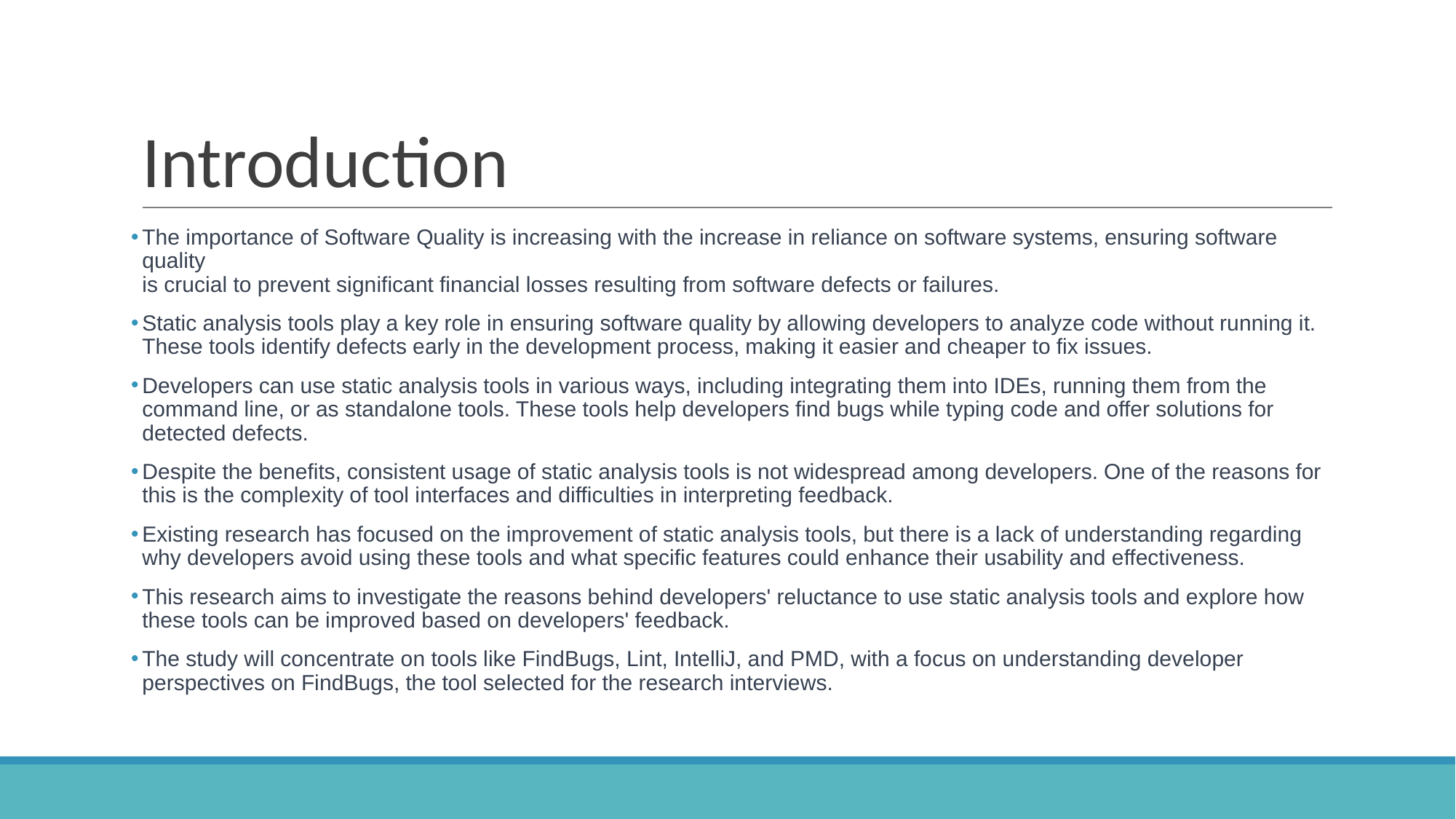

# Introduction
The importance of Software Quality is increasing with the increase in reliance on software systems, ensuring software quality
is crucial to prevent significant financial losses resulting from software defects or failures.
Static analysis tools play a key role in ensuring software quality by allowing developers to analyze code without running it. These tools identify defects early in the development process, making it easier and cheaper to fix issues.
Developers can use static analysis tools in various ways, including integrating them into IDEs, running them from the command line, or as standalone tools. These tools help developers find bugs while typing code and offer solutions for detected defects.
Despite the benefits, consistent usage of static analysis tools is not widespread among developers. One of the reasons for this is the complexity of tool interfaces and difficulties in interpreting feedback.
Existing research has focused on the improvement of static analysis tools, but there is a lack of understanding regarding why developers avoid using these tools and what specific features could enhance their usability and effectiveness.
This research aims to investigate the reasons behind developers' reluctance to use static analysis tools and explore how these tools can be improved based on developers' feedback.
The study will concentrate on tools like FindBugs, Lint, IntelliJ, and PMD, with a focus on understanding developer perspectives on FindBugs, the tool selected for the research interviews.